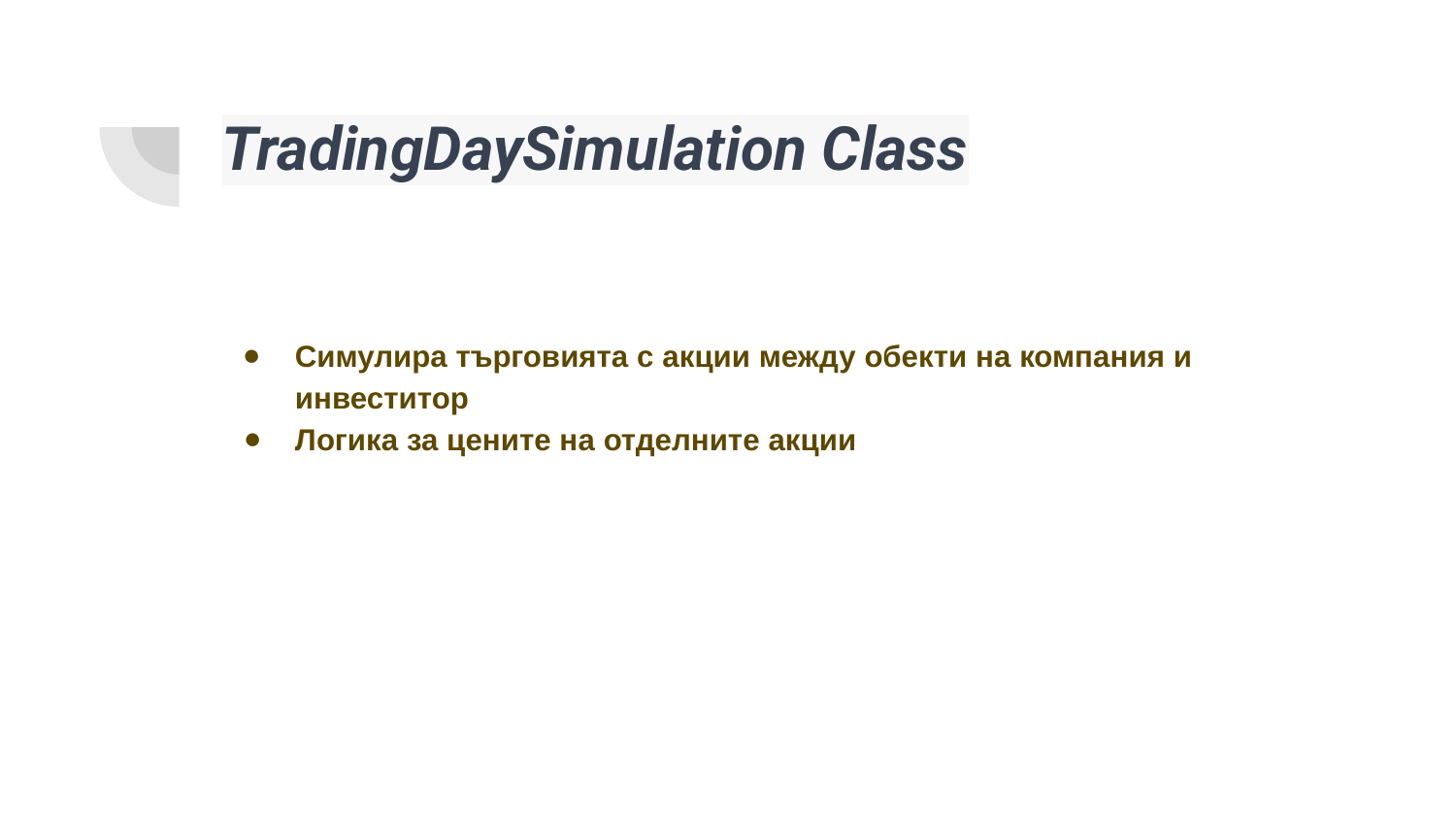

# TradingDaySimulation Class
Симулира търговията с акции между обекти на компания и инвеститор
Логика за цените на отделните акции